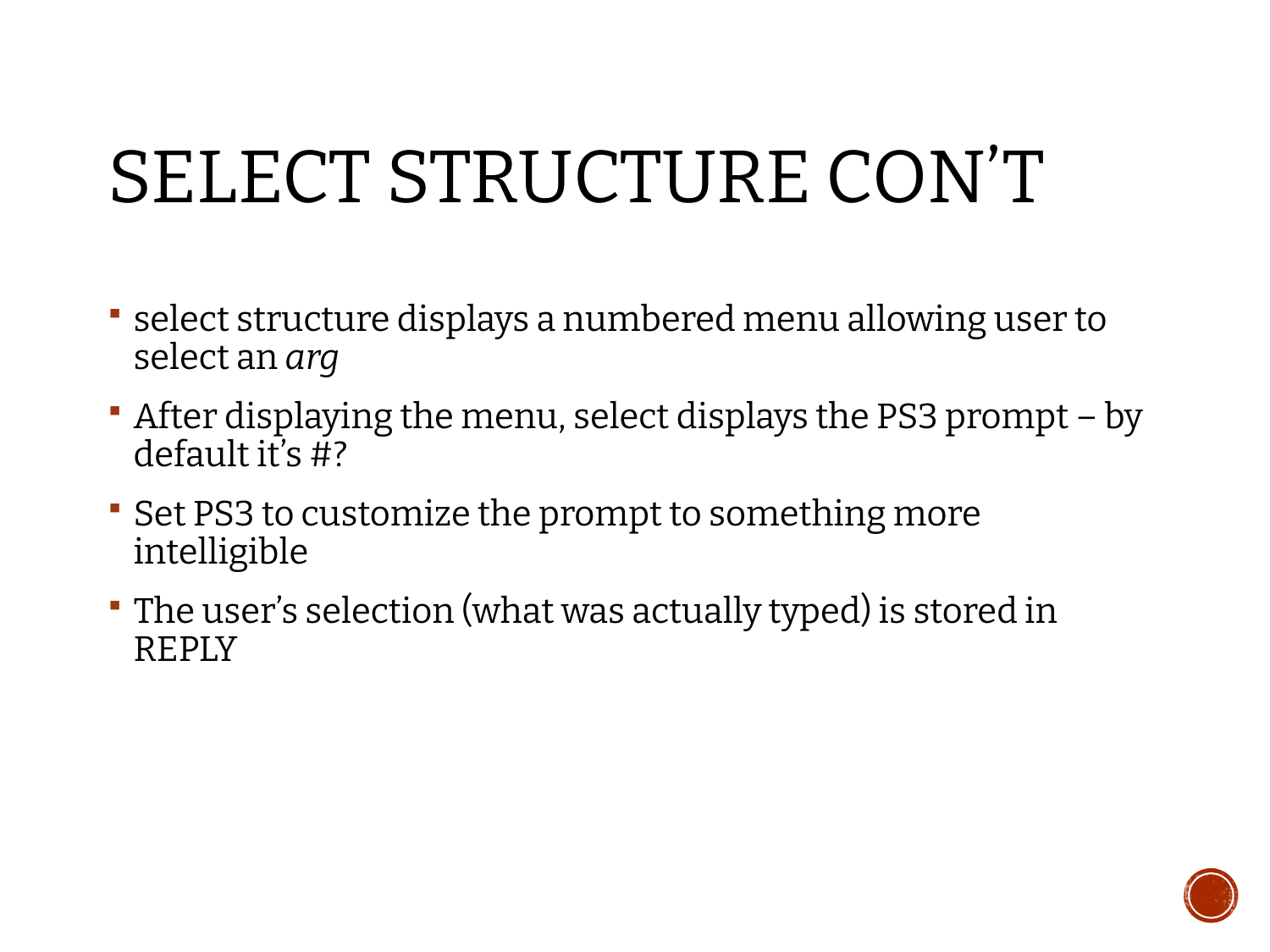

# select structure con’t
select structure displays a numbered menu allowing user to select an arg
After displaying the menu, select displays the PS3 prompt – by default it’s #?
Set PS3 to customize the prompt to something more intelligible
The user’s selection (what was actually typed) is stored in REPLY